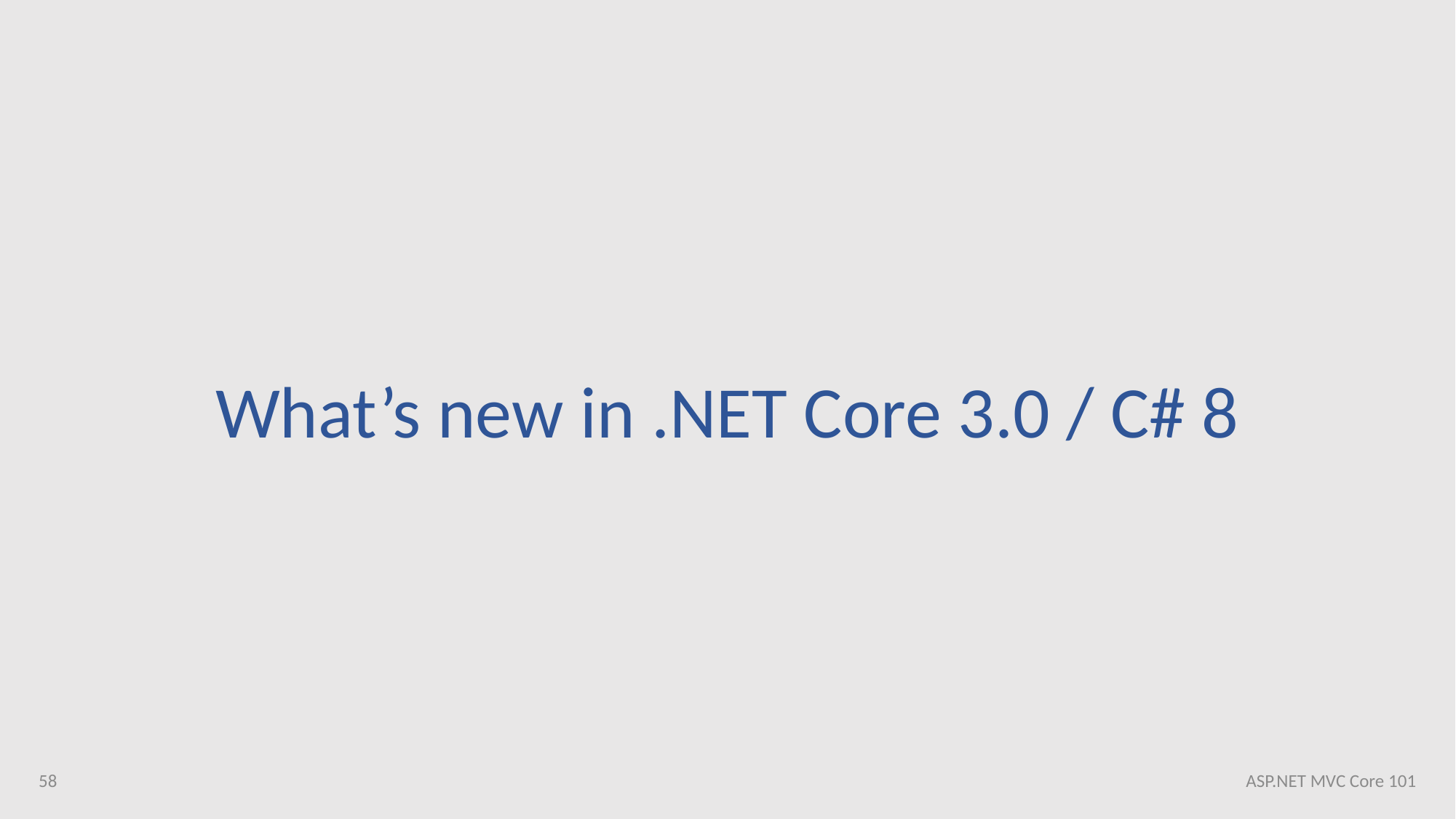

What’s new in .NET Core 3.0 / C# 8
58
ASP.NET MVC Core 101